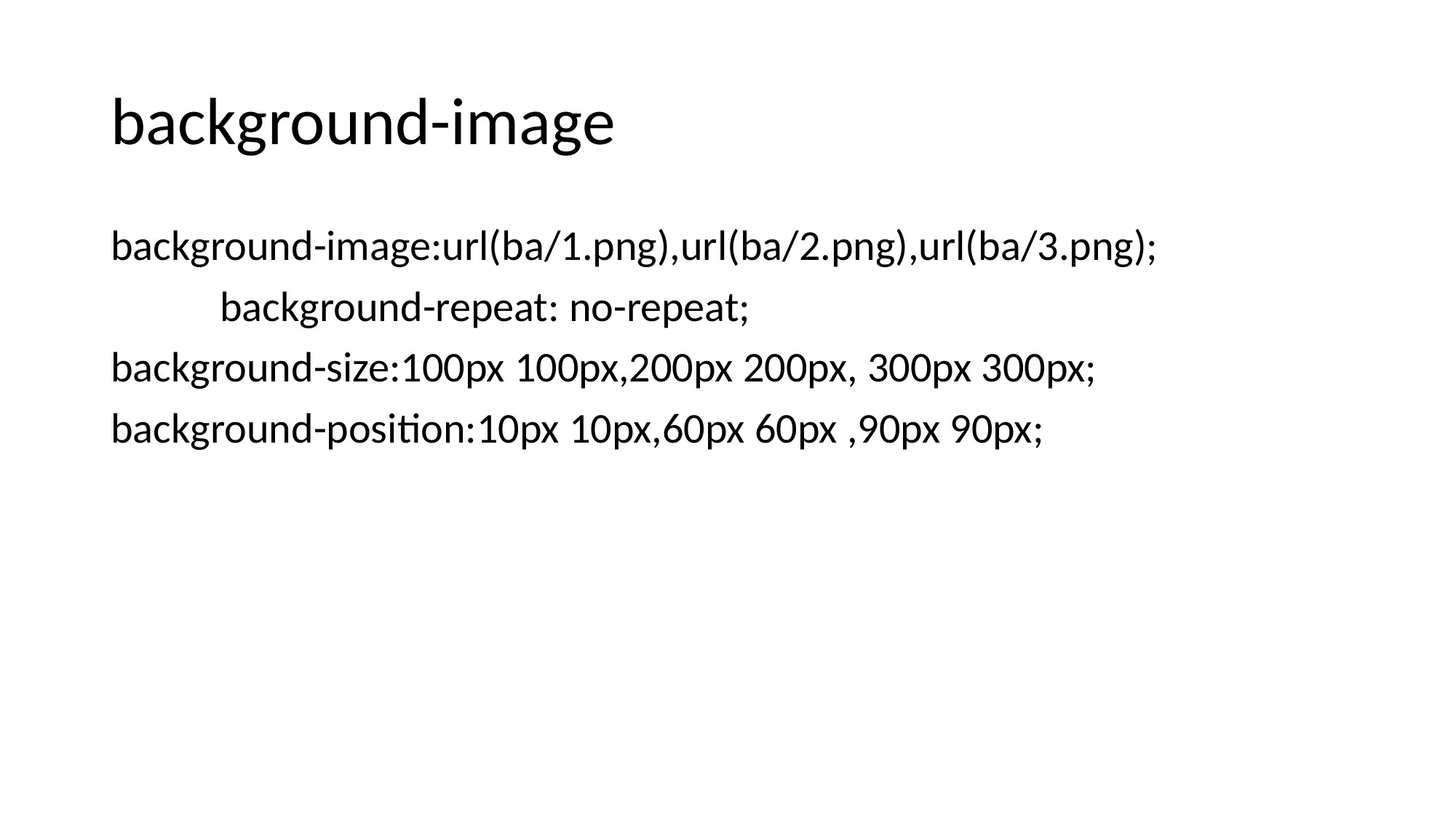

# background-image
background-image:url(ba/1.png),url(ba/2.png),url(ba/3.png);
    	background-repeat: no-repeat;
background-size:100px 100px,200px 200px, 300px 300px;
background-position:10px 10px,60px 60px ,90px 90px;